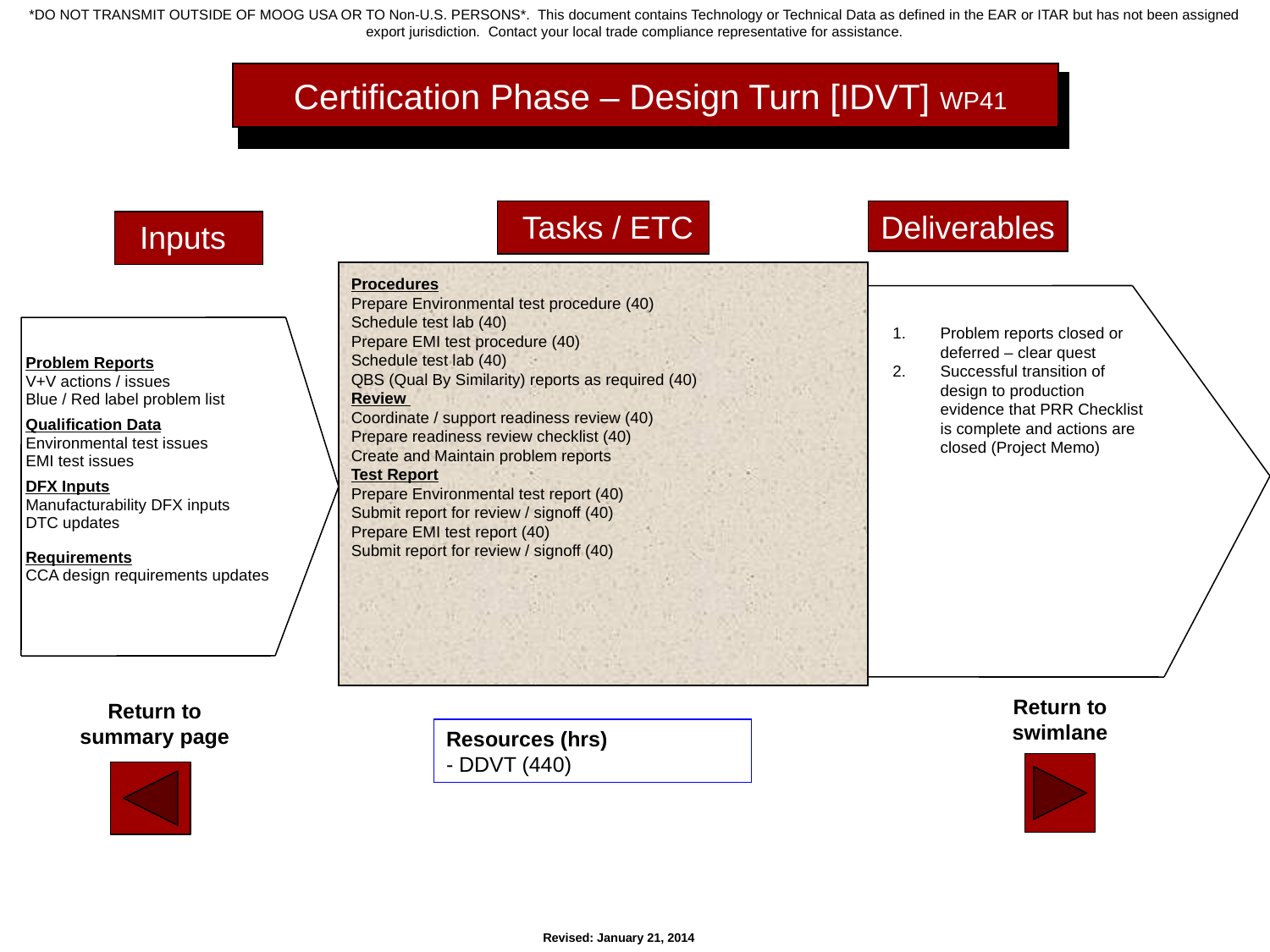

Certification Phase – Design Turn [IDVT] WP41

Tasks / ETC
Deliverables

Inputs
Procedures
Prepare Environmental test procedure (40)
Schedule test lab (40)
Prepare EMI test procedure (40)
Schedule test lab (40)
QBS (Qual By Similarity) reports as required (40)
Review
Coordinate / support readiness review (40)
Prepare readiness review checklist (40)
Create and Maintain problem reports
Test Report
Prepare Environmental test report (40)
Submit report for review / signoff (40)
Prepare EMI test report (40)
Submit report for review / signoff (40)

Problem reports closed or deferred – clear quest
Successful transition of design to production evidence that PRR Checklist is complete and actions are closed (Project Memo)

Problem Reports
V+V actions / issues
Blue / Red label problem list
Qualification Data
Environmental test issues
EMI test issues
DFX Inputs
Manufacturability DFX inputs
DTC updates

Requirements
CCA design requirements updates

Return to swimlane
Return to summary page
Resources (hrs)
- DDVT (440)

Revised: January 21, 2014